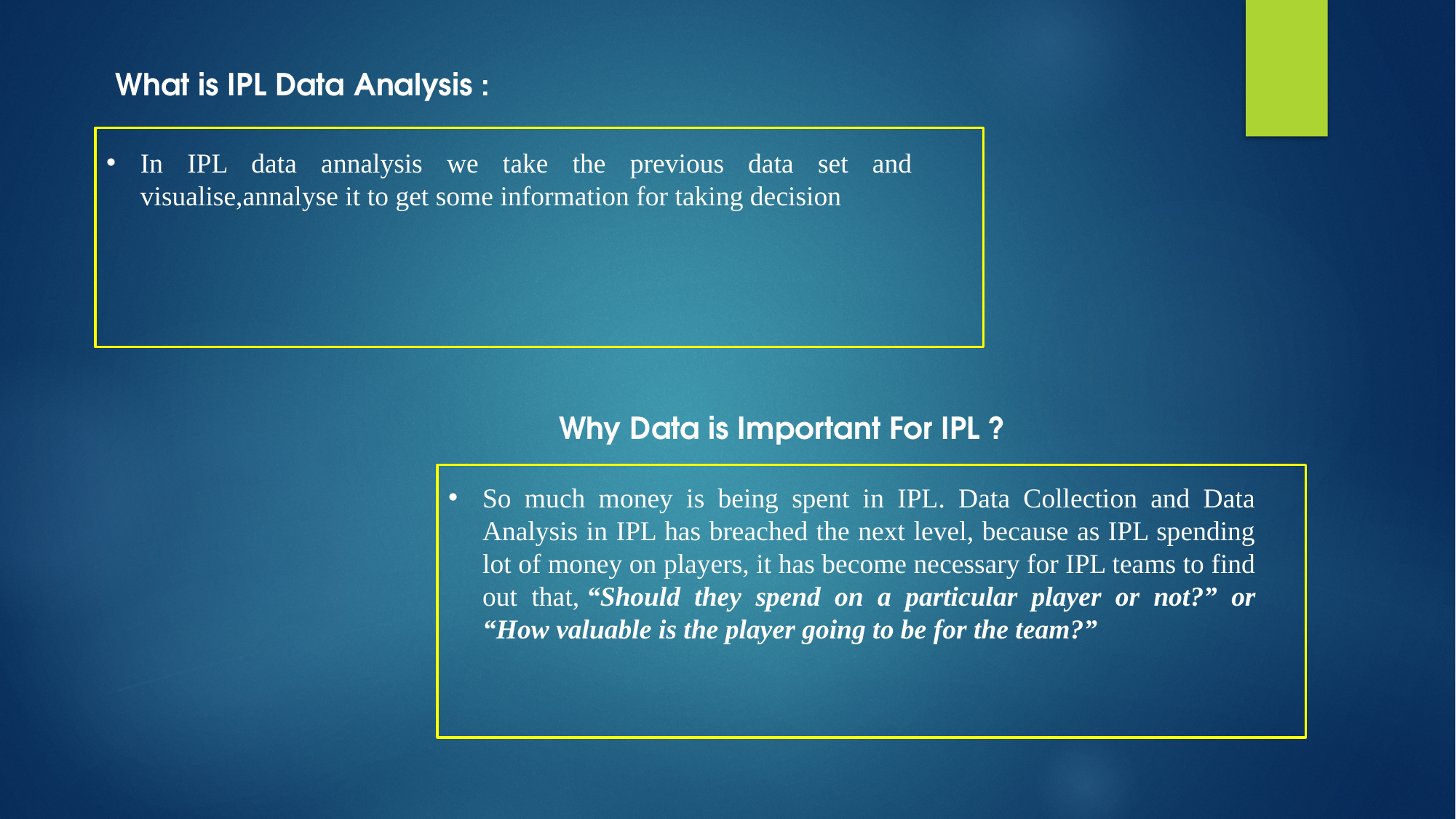

What is IPL Data Analysis :

In IPL data annalysis we take the previous data set and visualise,annalyse it to get some information for taking decision
Why Data is Important For IPL ?

So much money is being spent in IPL. Data Collection and Data Analysis in IPL has breached the next level, because as IPL spending lot of money on players, it has become necessary for IPL teams to find out that, “Should they spend on a particular player or not?” or “How valuable is the player going to be for the team?”